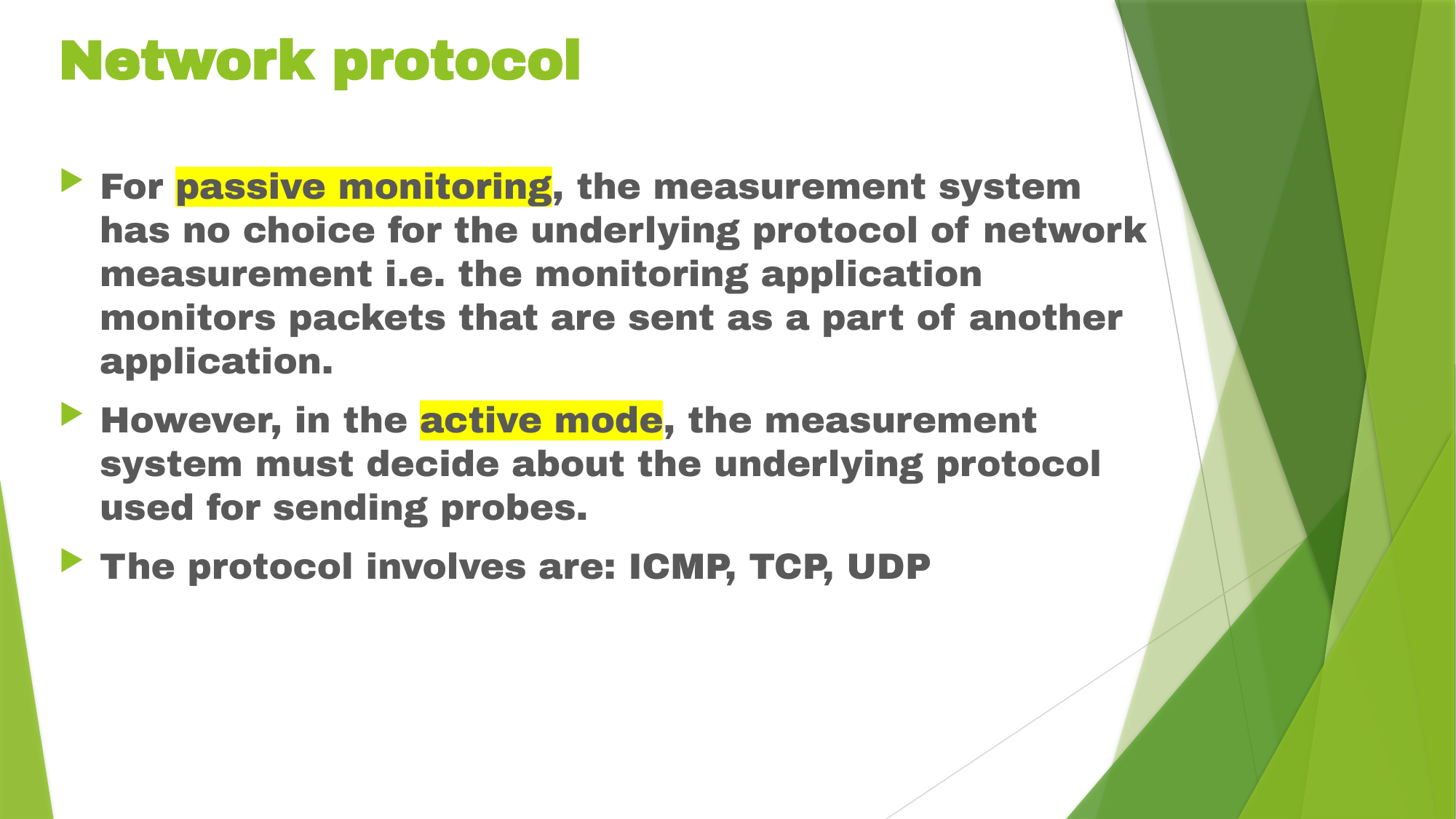

# Network protocol
For passive monitoring, the measurement system has no choice for the underlying protocol of network measurement i.e. the monitoring application monitors packets that are sent as a part of another application.
However, in the active mode, the measurement system must decide about the underlying protocol used for sending probes.
The protocol involves are: ICMP, TCP, UDP